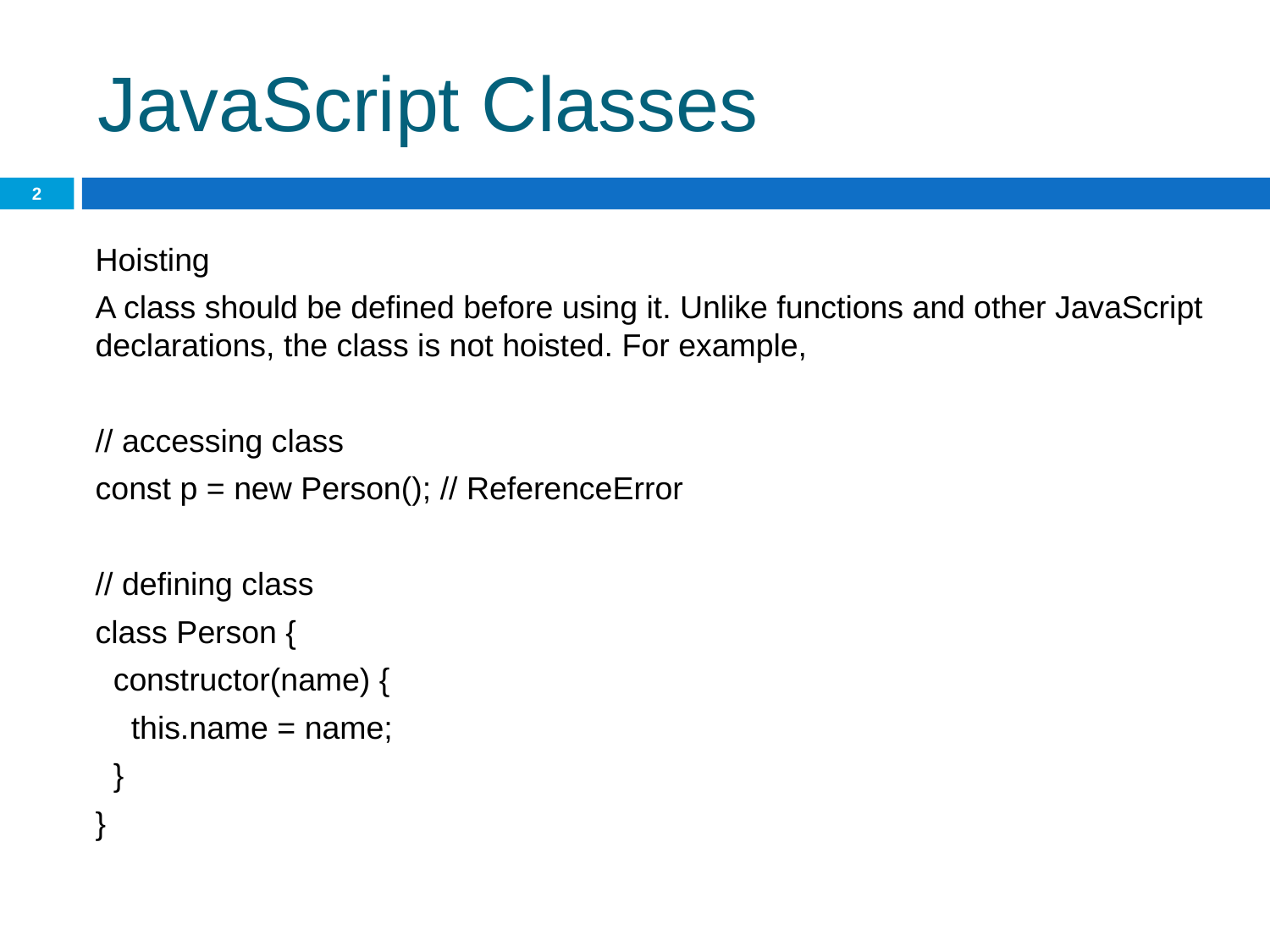

# JavaScript Classes
2
Hoisting
A class should be defined before using it. Unlike functions and other JavaScript declarations, the class is not hoisted. For example,

// accessing class
const p = new Person(); // ReferenceError

// defining class
class Person {
  constructor(name) {
    this.name = name;
  }
}